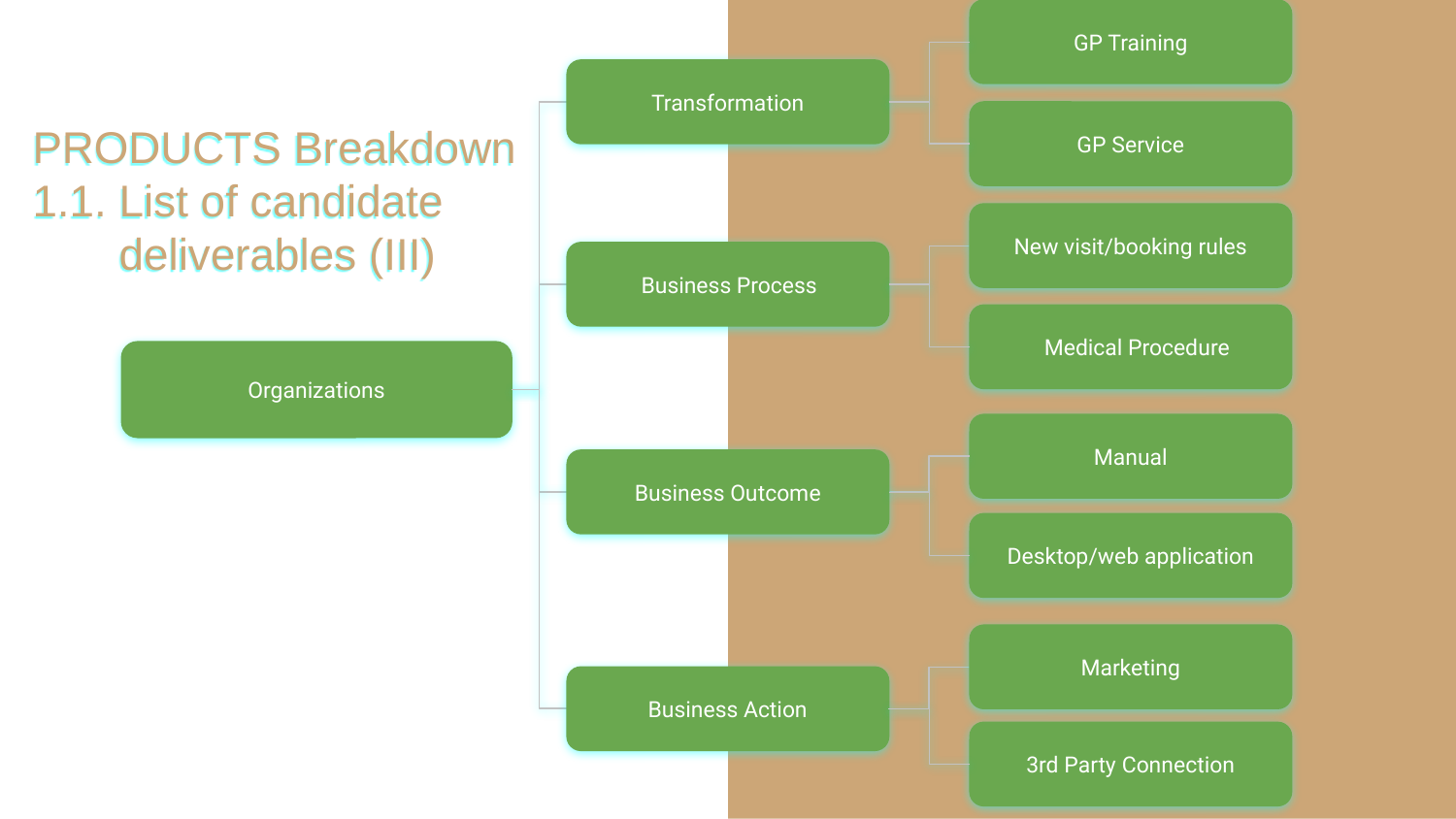

GP Training
PRODUCTS Breakdown
1.1. List of candidate
       deliverables (III)

Transformation

GP Service

New visit/booking rules
          Business Process

          Medical Procedure
Organizations

Manual
Business Outcome

Desktop/web application
Marketing
Business Action

3rd Party Connection